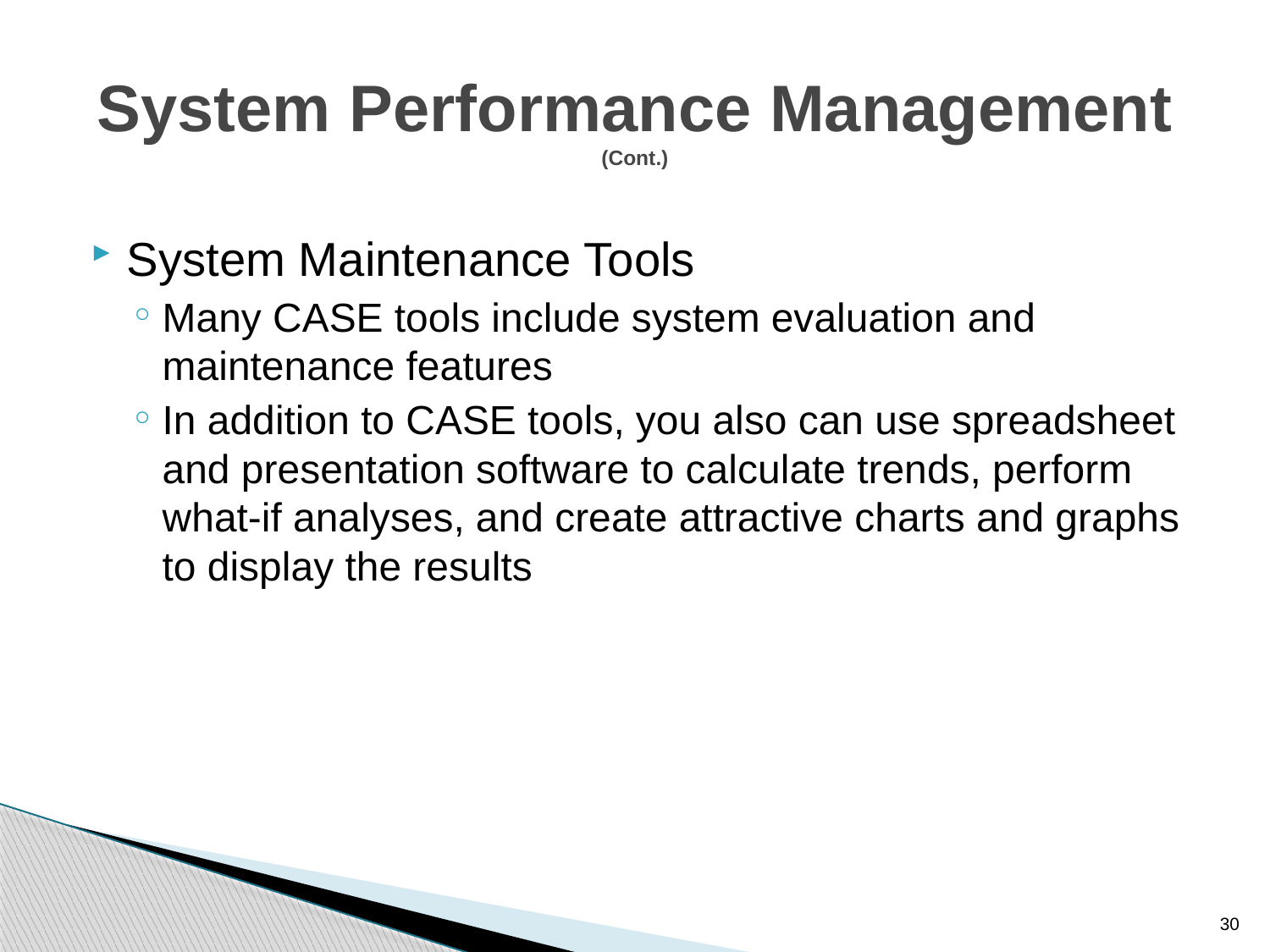

# System Performance Management (Cont.)
System Maintenance Tools
Many CASE tools include system evaluation and maintenance features
In addition to CASE tools, you also can use spreadsheet and presentation software to calculate trends, perform what-if analyses, and create attractive charts and graphs to display the results
30